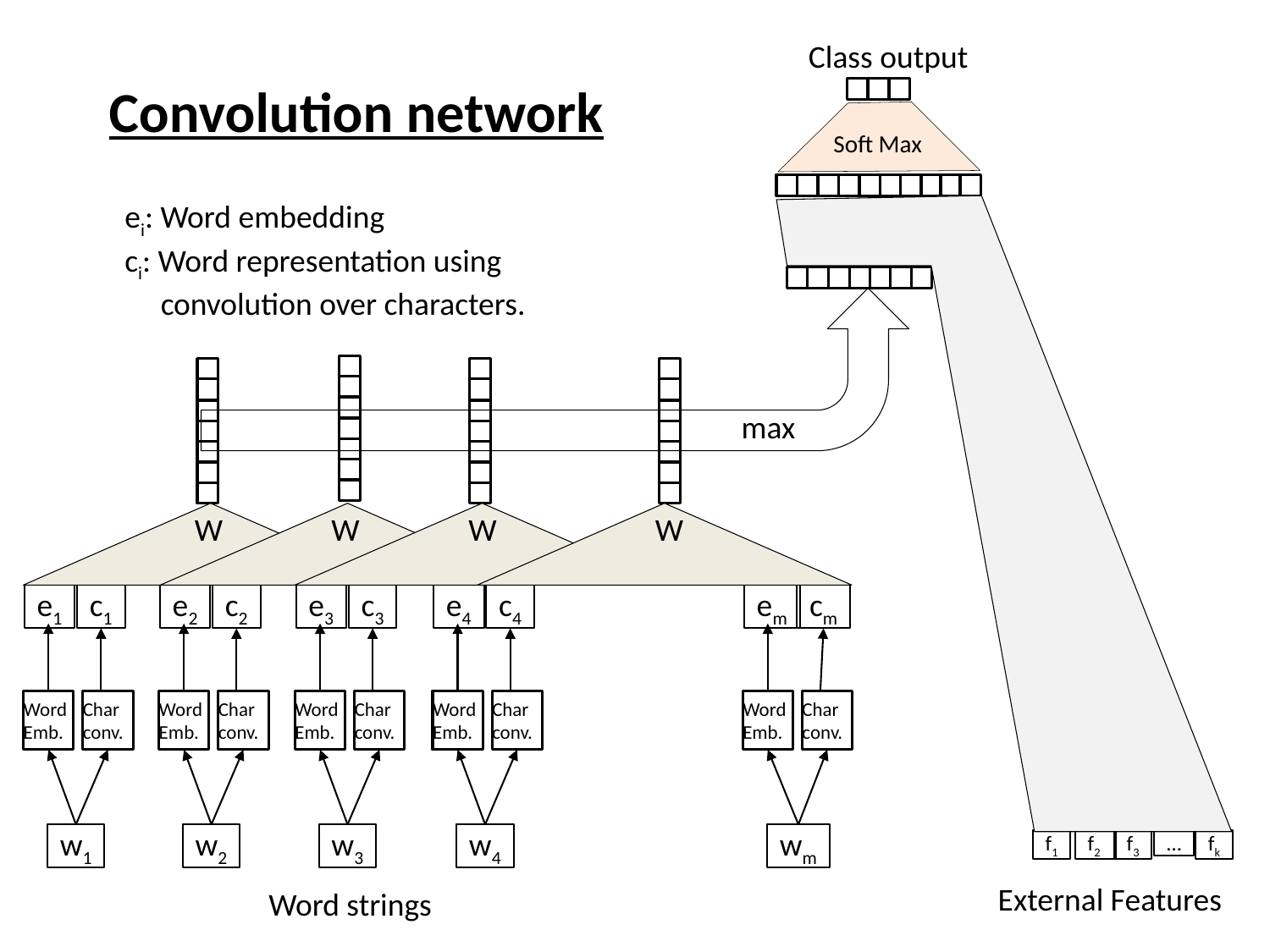

Class output
Convolution network

Soft Max

ei: Word embedding
ci: Word representation using
     convolution over characters.

max

W1

W
W
W
W
e1
c1
Word
Emb.
Char conv.
w1
e2
c2
Word
Emb.
Char conv.
w2
e3
c3
Word
Emb.
Char conv.
w3
e4
c4
Word
Emb.
Char conv.
w4
em
cm
Word
Emb.
Char conv.
wm
f1
f2
f3
…
fk
External Features
Word strings